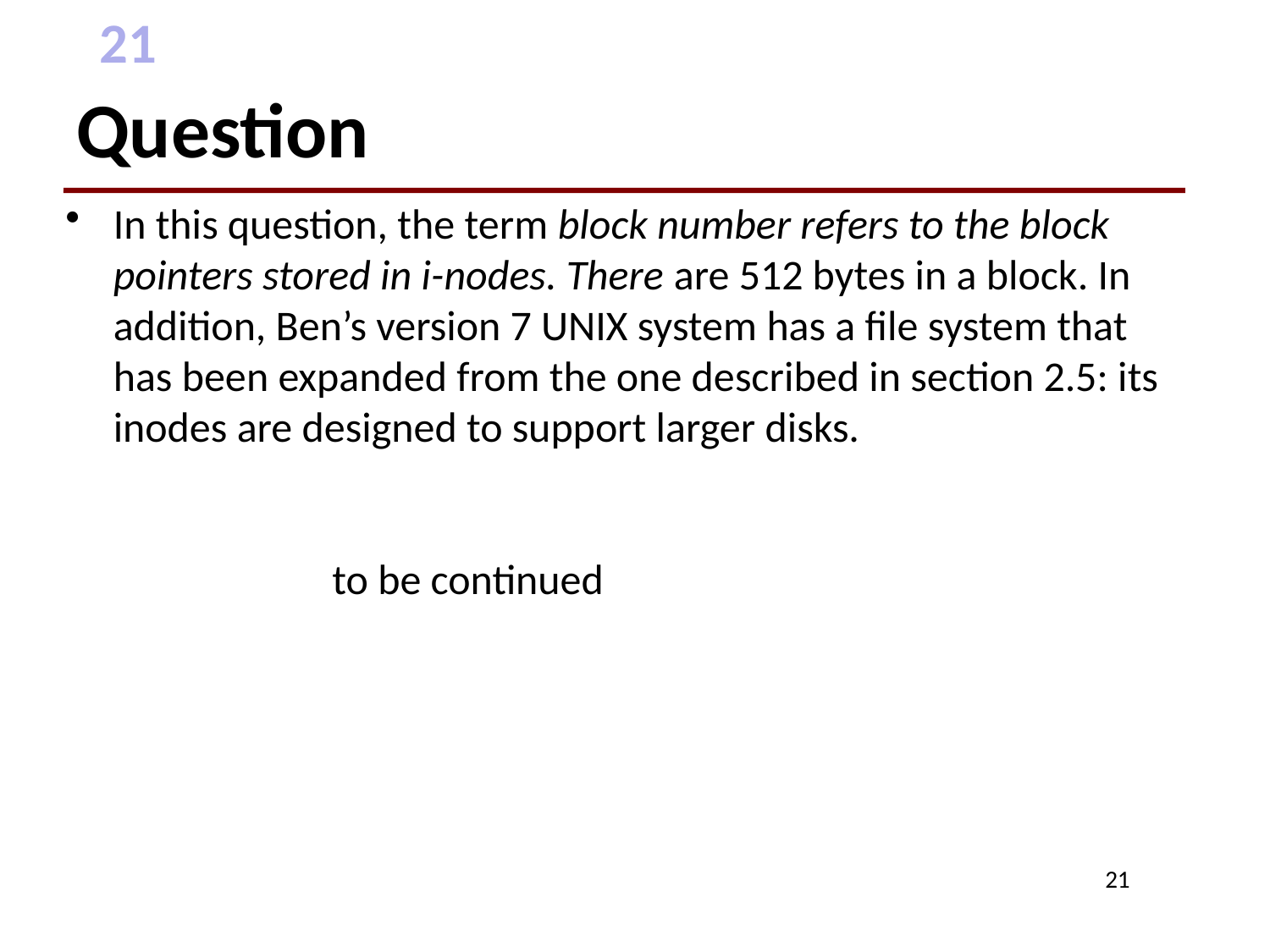

# Question
In this question, the term block number refers to the block pointers stored in i-nodes. There are 512 bytes in a block. In addition, Ben’s version 7 UNIX system has a file system that has been expanded from the one described in section 2.5: its inodes are designed to support larger disks.

                            to be continued
21